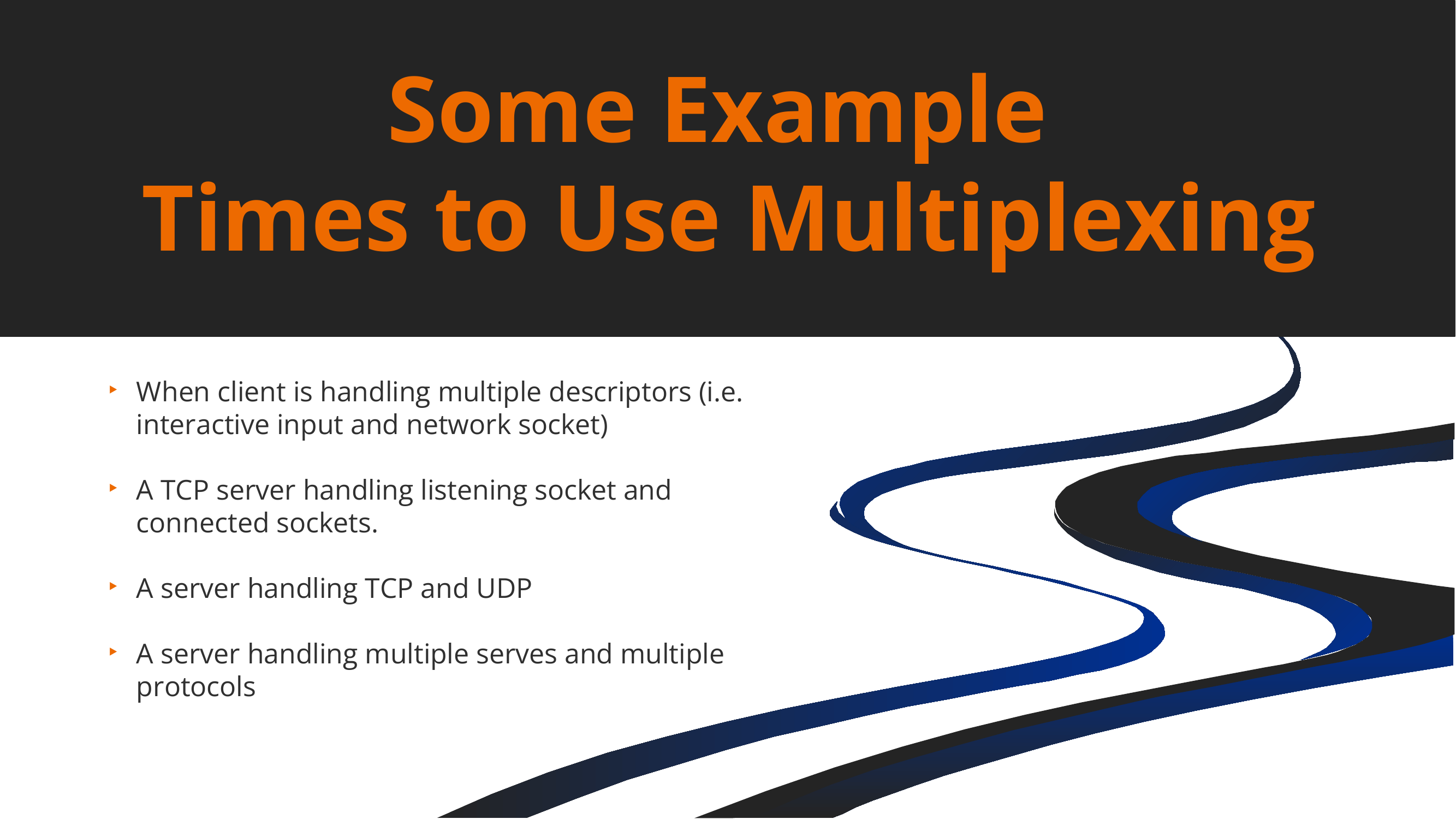

# Some Example Times to Use Multiplexing
When client is handling multiple descriptors (i.e. interactive input and network socket)

A TCP server handling listening socket and connected sockets.

A server handling TCP and UDP

A server handling multiple serves and multiple protocols